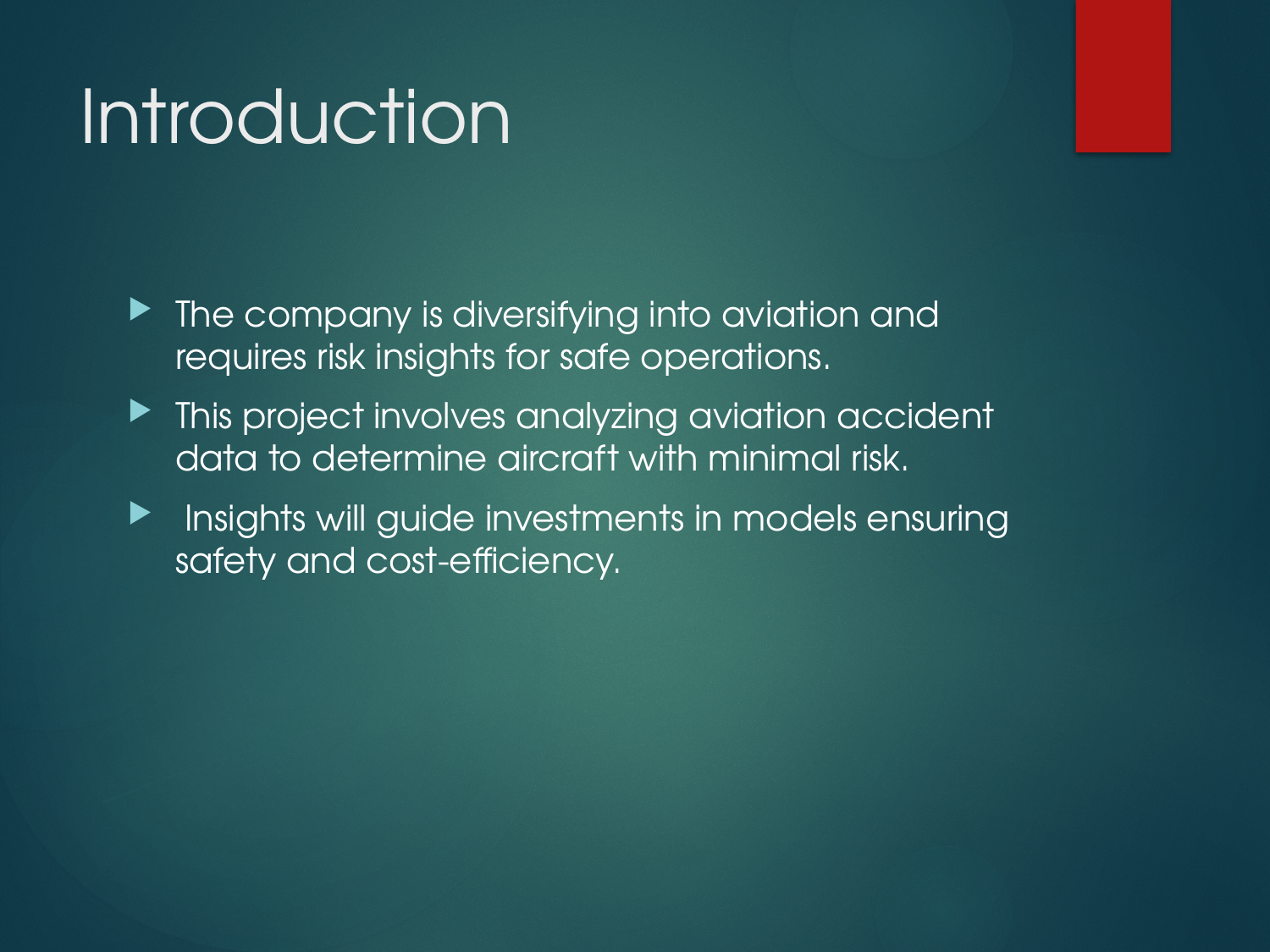

# Introduction
The company is diversifying into aviation and requires risk insights for safe operations.
This project involves analyzing aviation accident data to determine aircraft with minimal risk.
 Insights will guide investments in models ensuring safety and cost-efficiency.